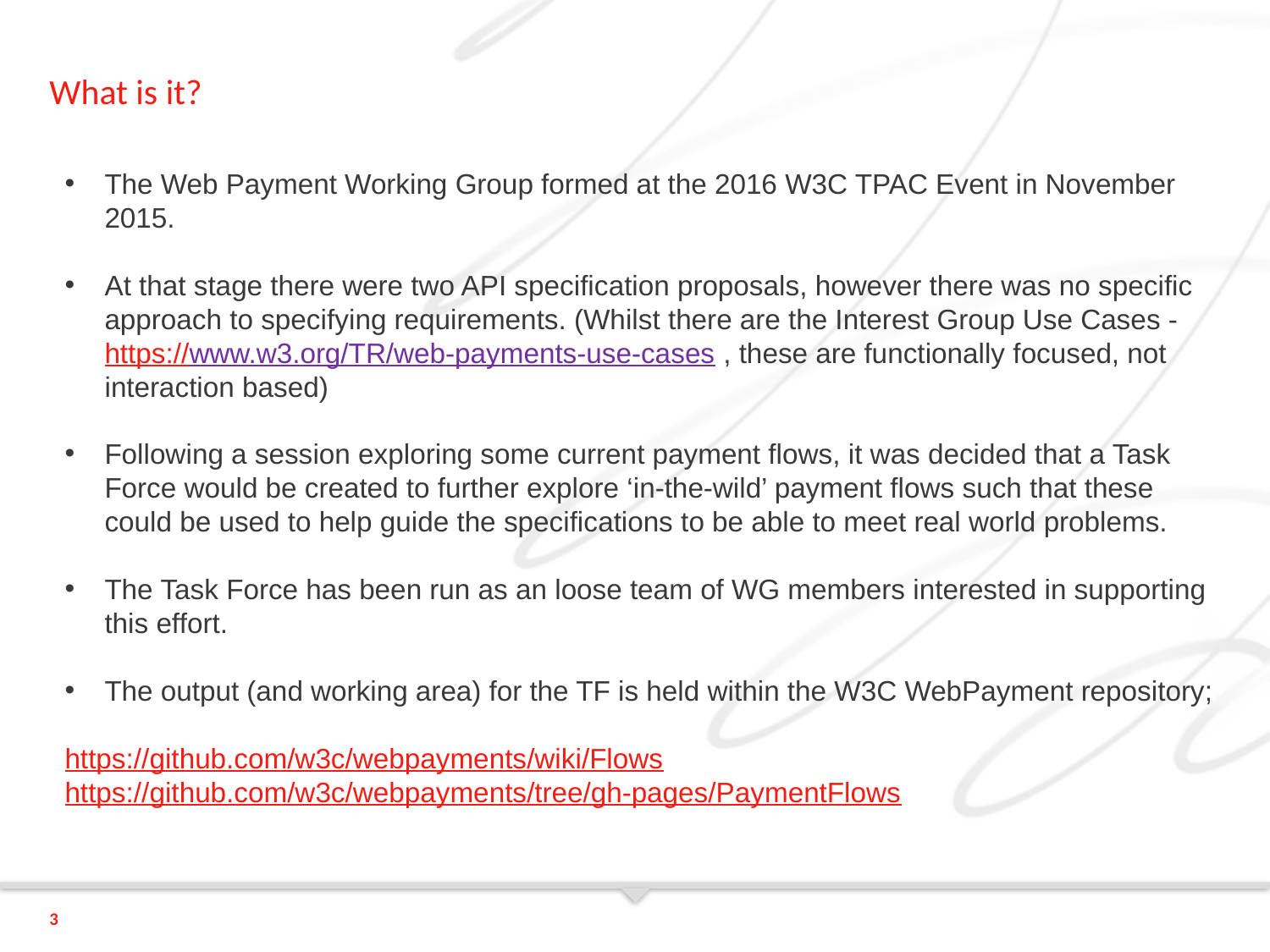

# What is it?
The Web Payment Working Group formed at the 2016 W3C TPAC Event in November 2015.

At that stage there were two API specification proposals, however there was no specific approach to specifying requirements. (Whilst there are the Interest Group Use Cases - https://www.w3.org/TR/web-payments-use-cases , these are functionally focused, not interaction based)

Following a session exploring some current payment flows, it was decided that a Task Force would be created to further explore ‘in-the-wild’ payment flows such that these could be used to help guide the specifications to be able to meet real world problems.

The Task Force has been run as an loose team of WG members interested in supporting this effort.

The output (and working area) for the TF is held within the W3C WebPayment repository;

https://github.com/w3c/webpayments/wiki/Flows
https://github.com/w3c/webpayments/tree/gh-pages/PaymentFlows

3